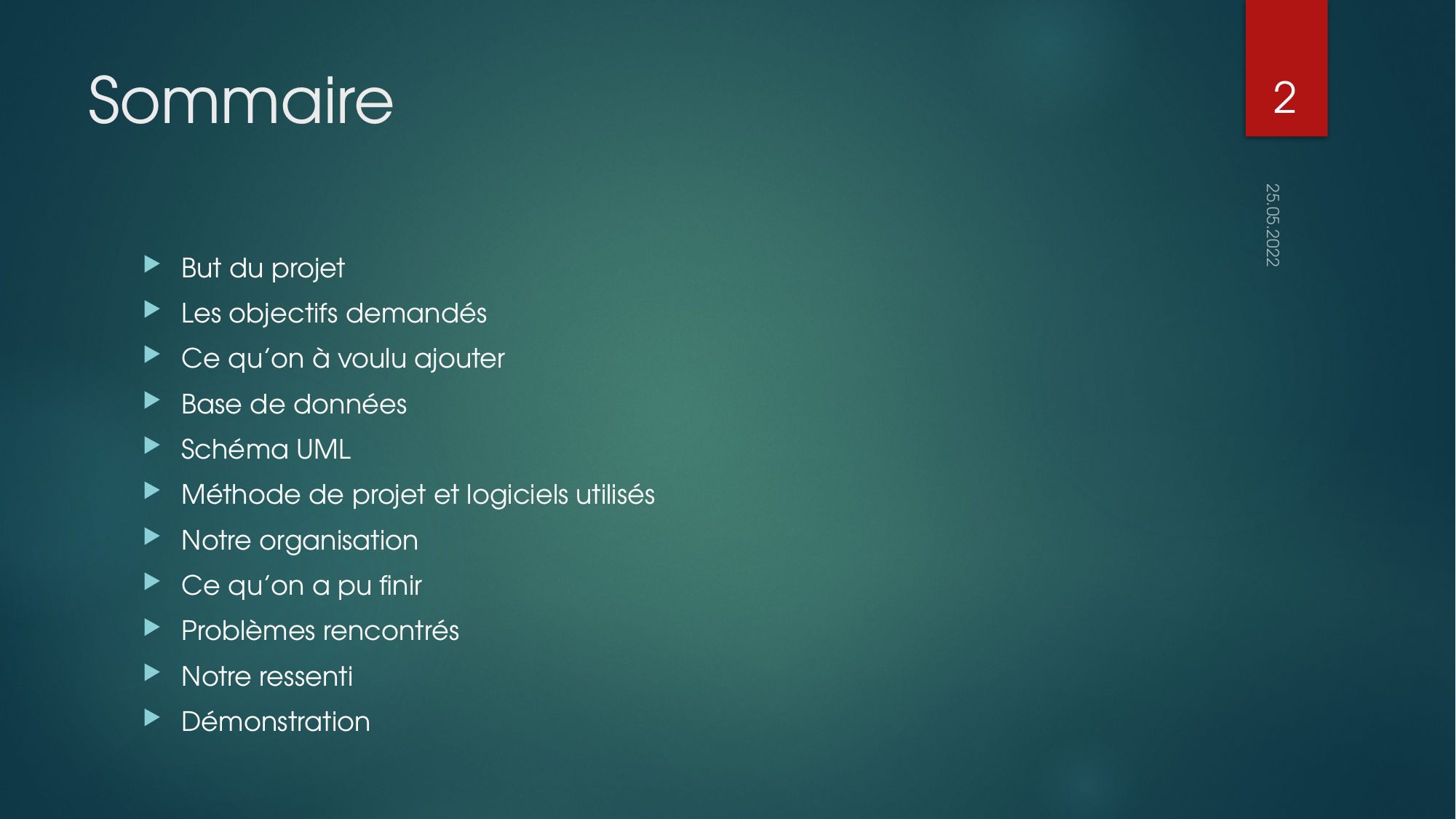

2
# Sommaire
25.05.2022
But du projet
Les objectifs demandés
Ce qu’on à voulu ajouter
Base de données
Schéma UML
Méthode de projet et logiciels utilisés
Notre organisation
Ce qu’on a pu finir
Problèmes rencontrés
Notre ressenti
Démonstration